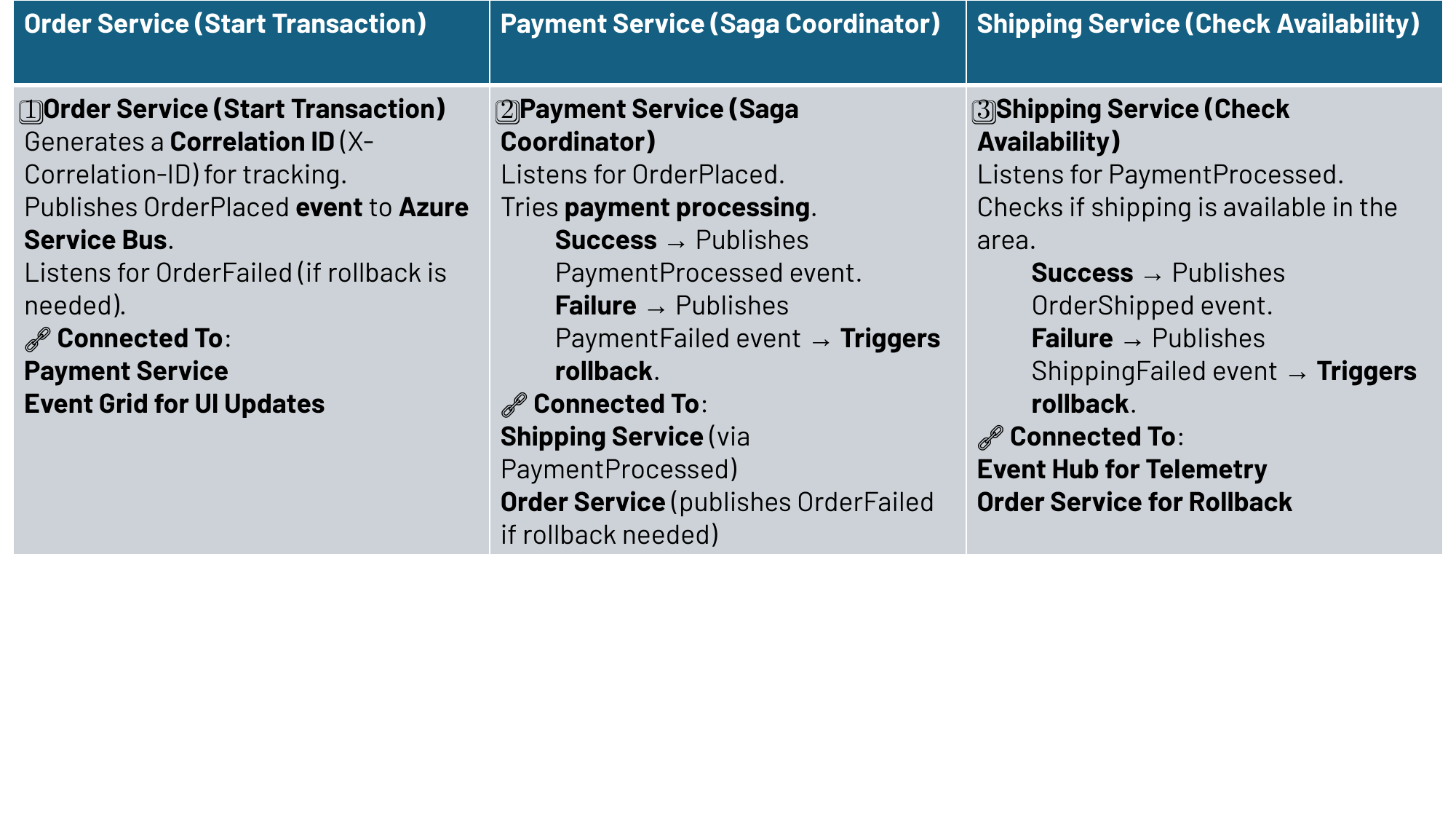

| Order Service (Start Transaction) | Payment Service (Saga Coordinator) | Shipping Service (Check Availability) |
| --- | --- | --- |
| 1️⃣ Order Service (Start Transaction) Generates a Correlation ID (X-Correlation-ID) for tracking. Publishes OrderPlaced event to Azure Service Bus. Listens for OrderFailed (if rollback is needed). 🔗 Connected To: Payment Service Event Grid for UI Updates | 2️⃣ Payment Service (Saga Coordinator) Listens for OrderPlaced. Tries payment processing. Success → Publishes PaymentProcessed event. Failure → Publishes PaymentFailed event → Triggers rollback. 🔗 Connected To: Shipping Service (via PaymentProcessed) Order Service (publishes OrderFailed if rollback needed) | 3️⃣ Shipping Service (Check Availability) Listens for PaymentProcessed. Checks if shipping is available in the area. Success → Publishes OrderShipped event. Failure → Publishes ShippingFailed event → Triggers rollback. 🔗 Connected To: Event Hub for Telemetry Order Service for Rollback |